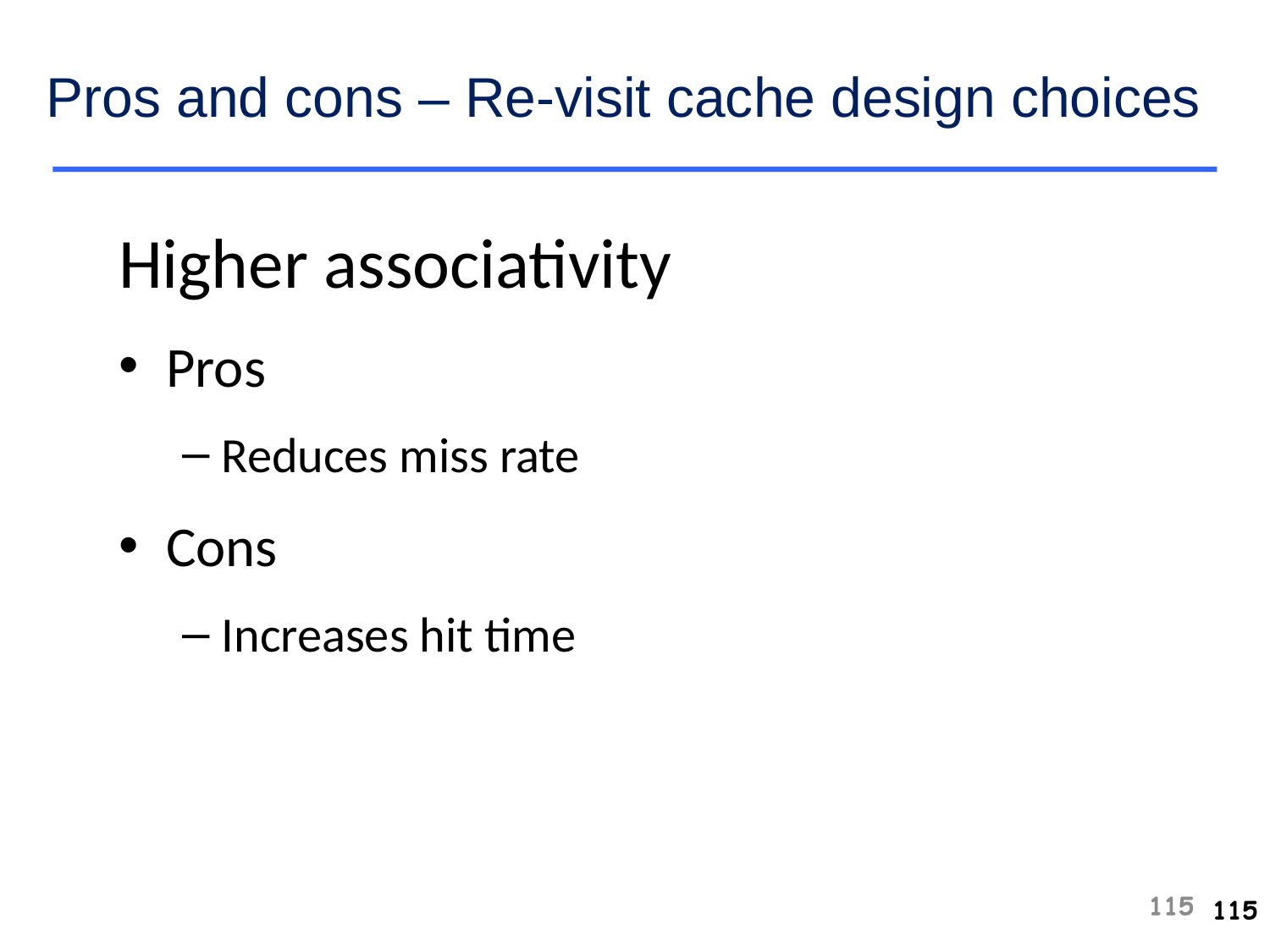

Pros and cons – Re-visit cache design choices

Higher associativity
Pros
Reduces miss rate
Cons
Increases hit time
115
115